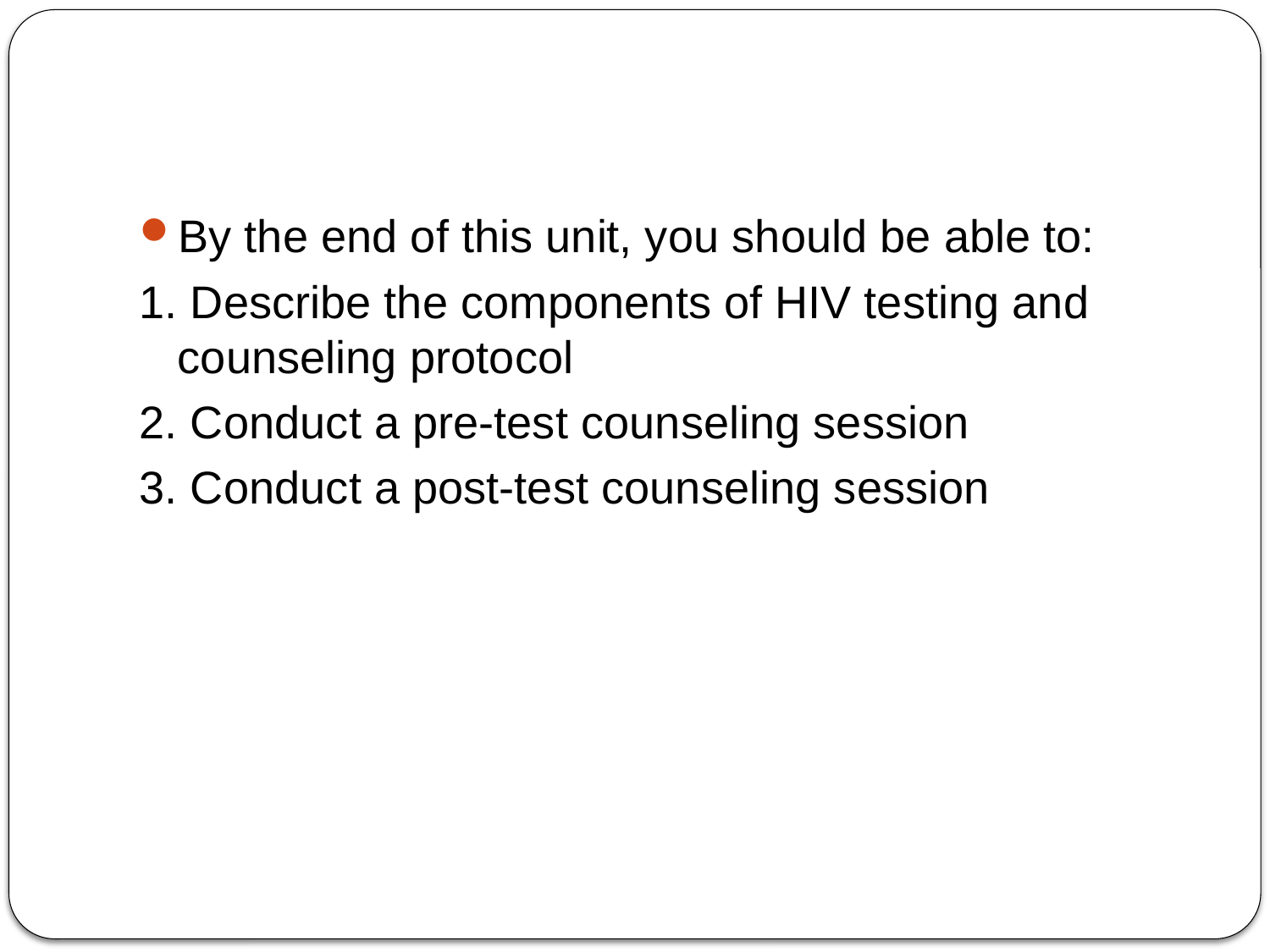

#
By the end of this unit, you should be able to:
1. Describe the components of HIV testing and counseling protocol
2. Conduct a pre-test counseling session
3. Conduct a post-test counseling session